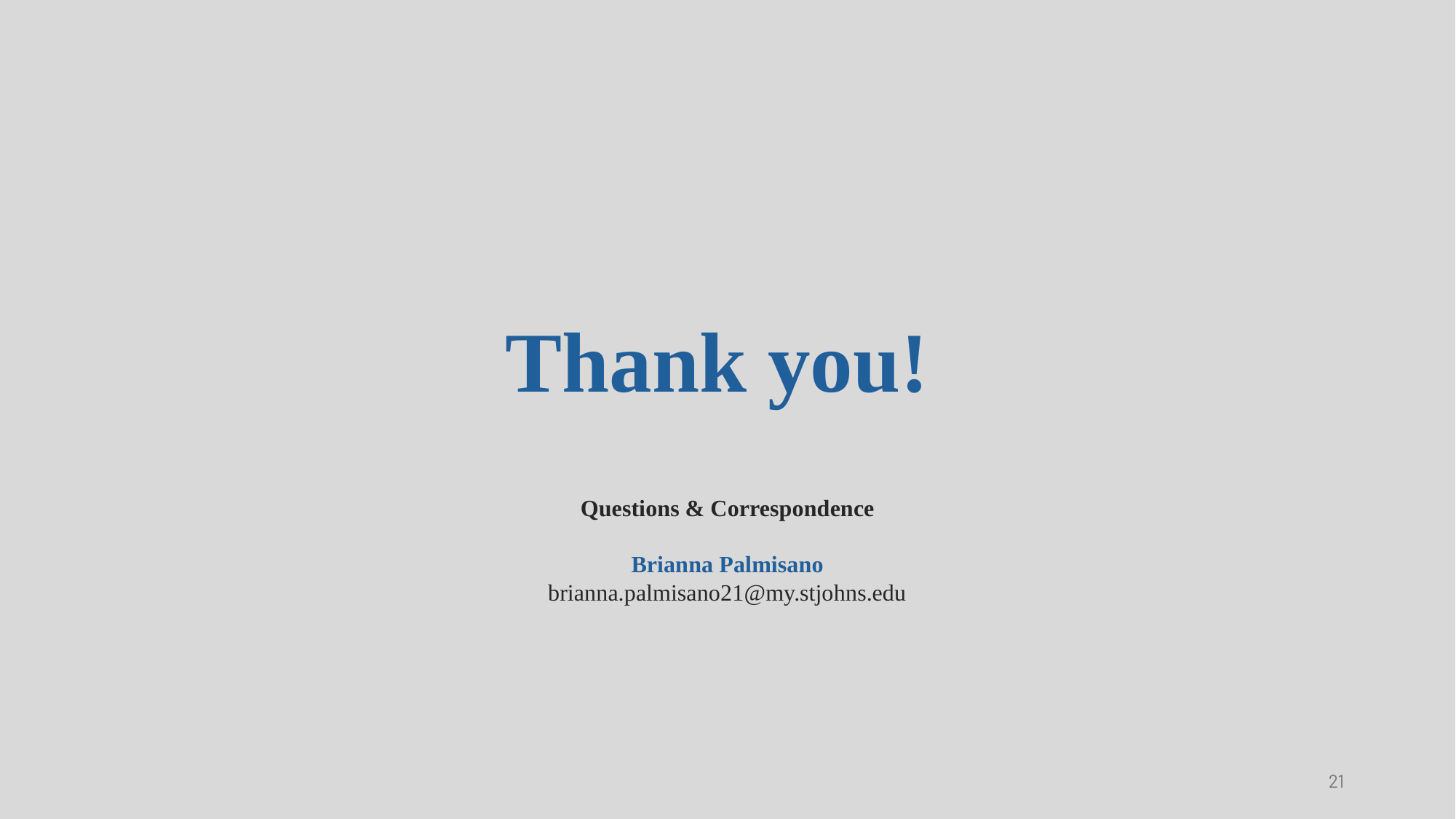

# Thank you! Questions & Correspondence Brianna Palmisano brianna.palmisano21@my.stjohns.edu
21